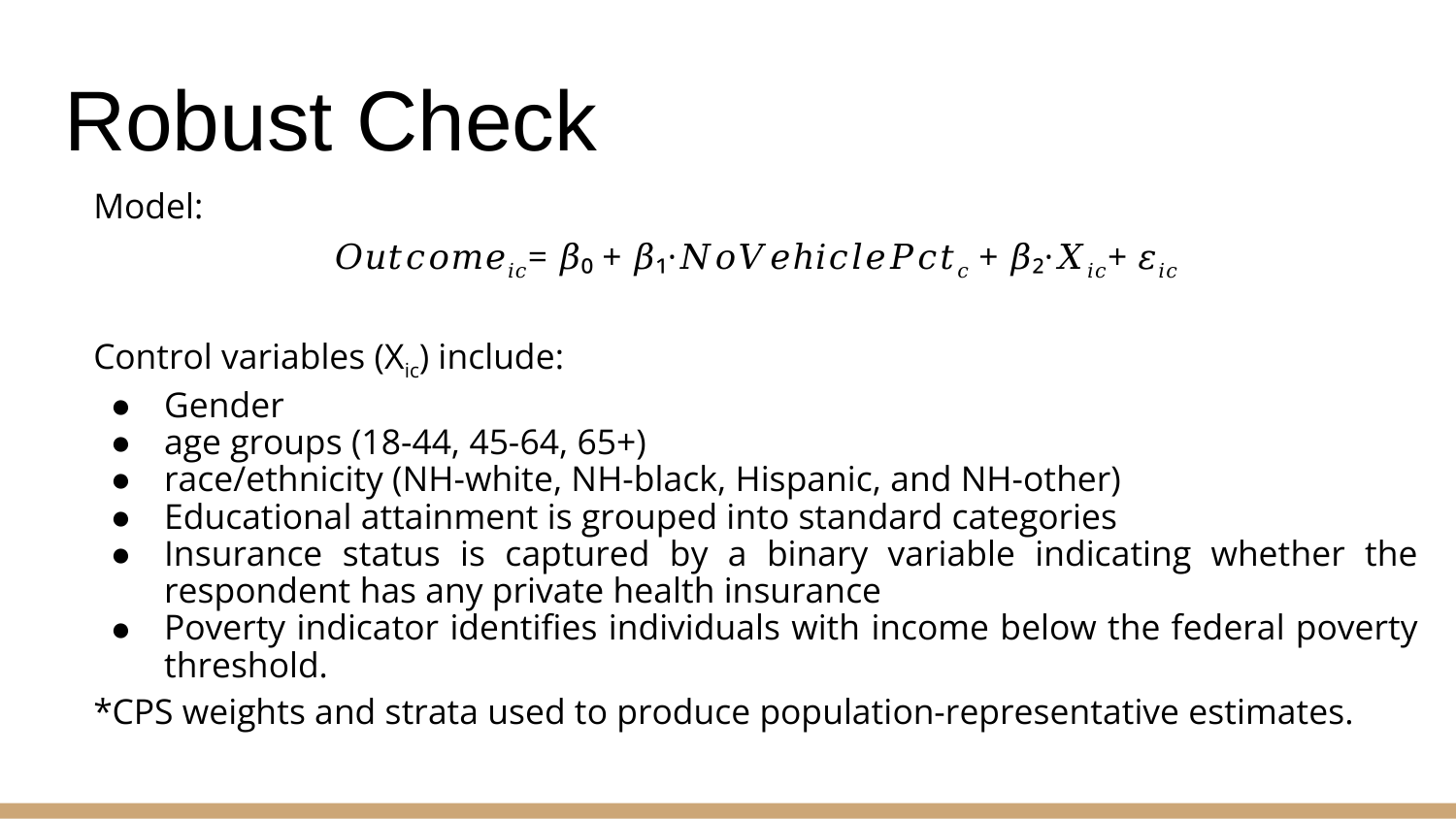

# Robust Check
Model:
𝑂𝑢𝑡𝑐𝑜𝑚𝑒𝑖𝑐= 𝛽₀ + 𝛽₁·𝑁𝑜𝑉𝑒ℎ𝑖𝑐𝑙𝑒𝑃𝑐𝑡𝑐 + 𝛽₂·𝑋𝑖𝑐+ 𝜀𝑖𝑐

Control variables (Xic) include:
Gender
age groups (18-44, 45-64, 65+)
race/ethnicity (NH-white, NH-black, Hispanic, and NH-other)
Educational attainment is grouped into standard categories
Insurance status is captured by a binary variable indicating whether the respondent has any private health insurance
Poverty indicator identifies individuals with income below the federal poverty threshold.
*CPS weights and strata used to produce population-representative estimates.